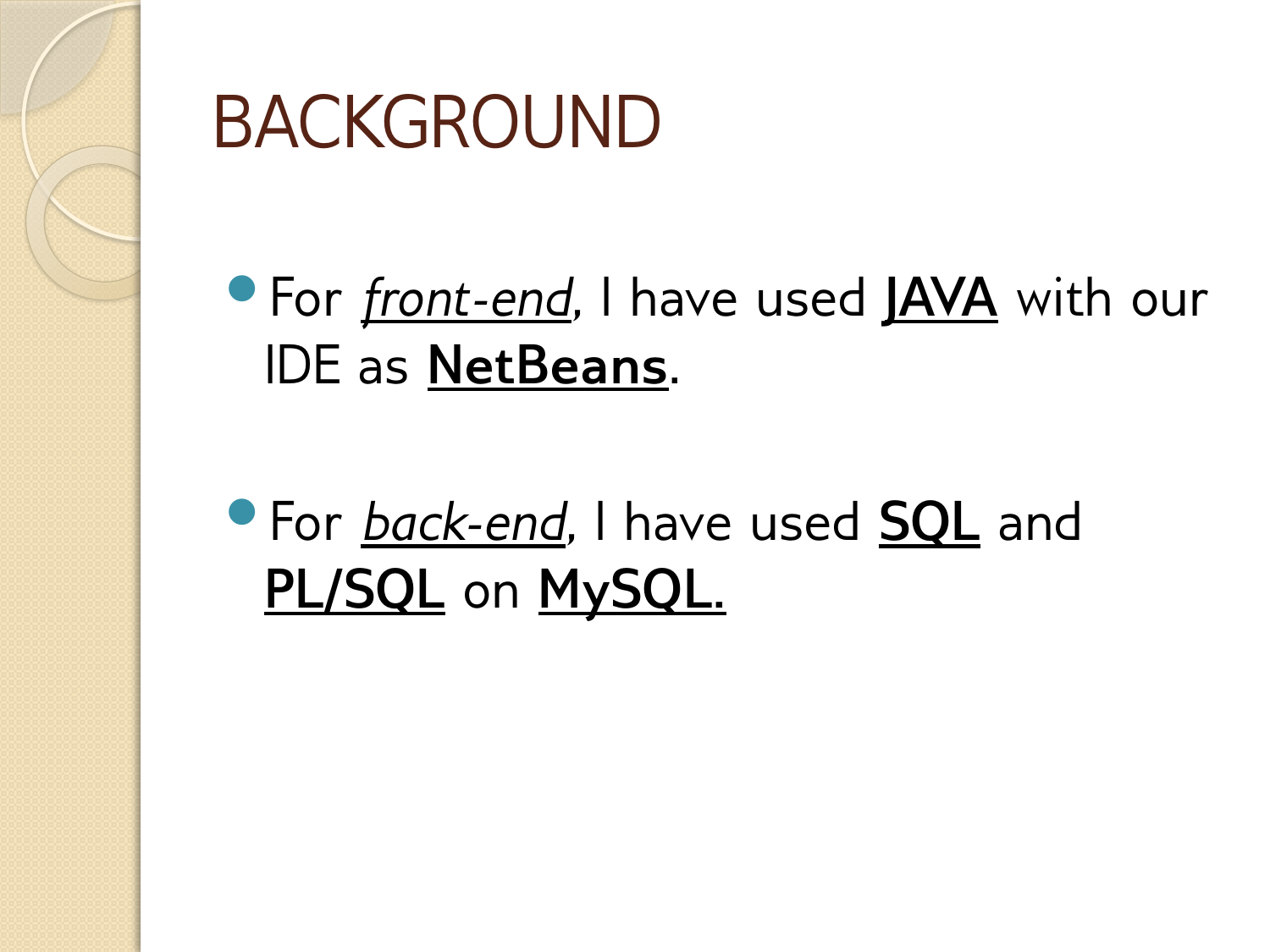

# BACKGROUND
For front-end, I have used JAVA with our IDE as NetBeans.

For back-end, I have used SQL and PL/SQL on MySQL.